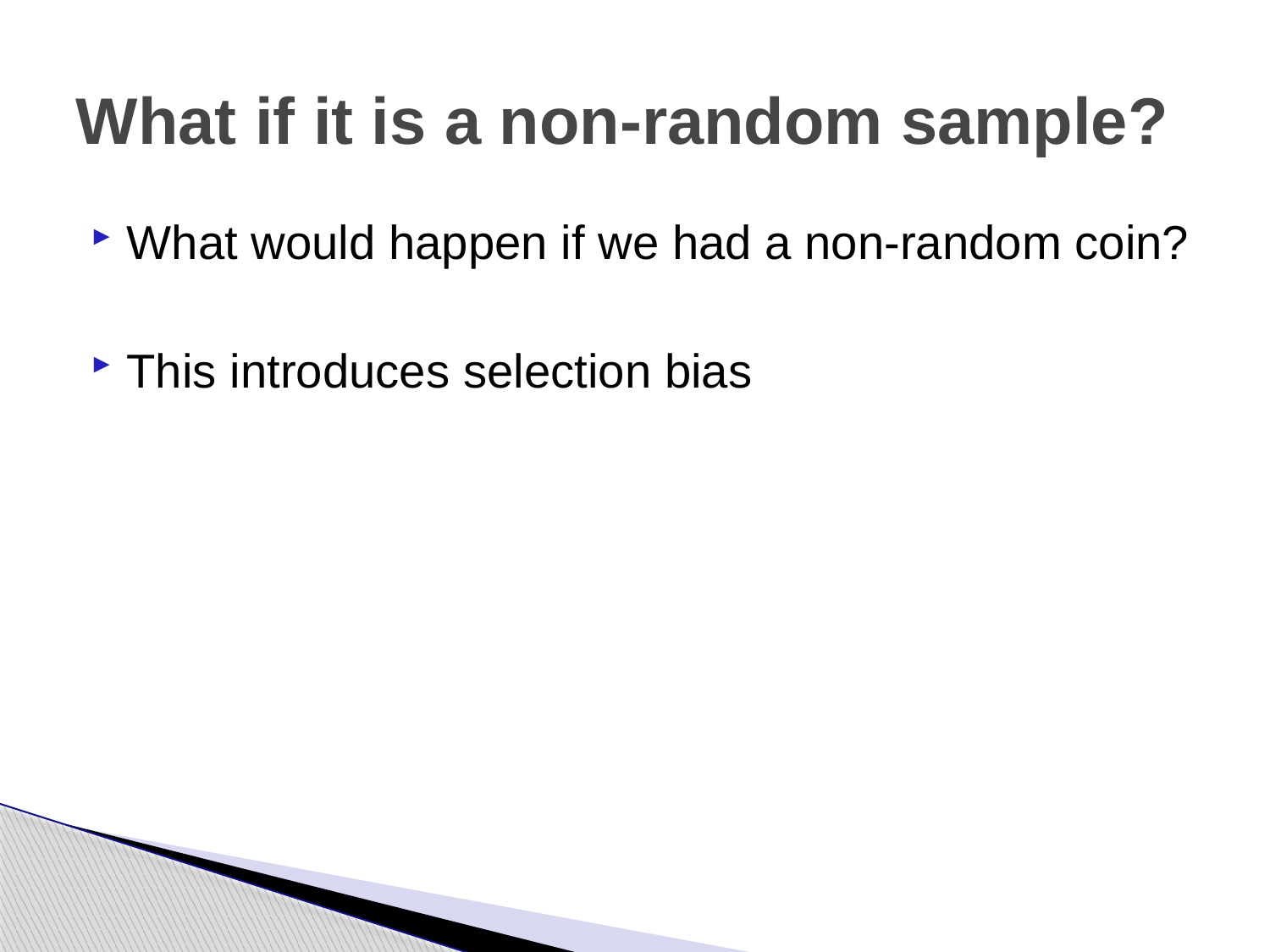

# What if it is a non-random sample?
What would happen if we had a non-random coin?

This introduces selection bias